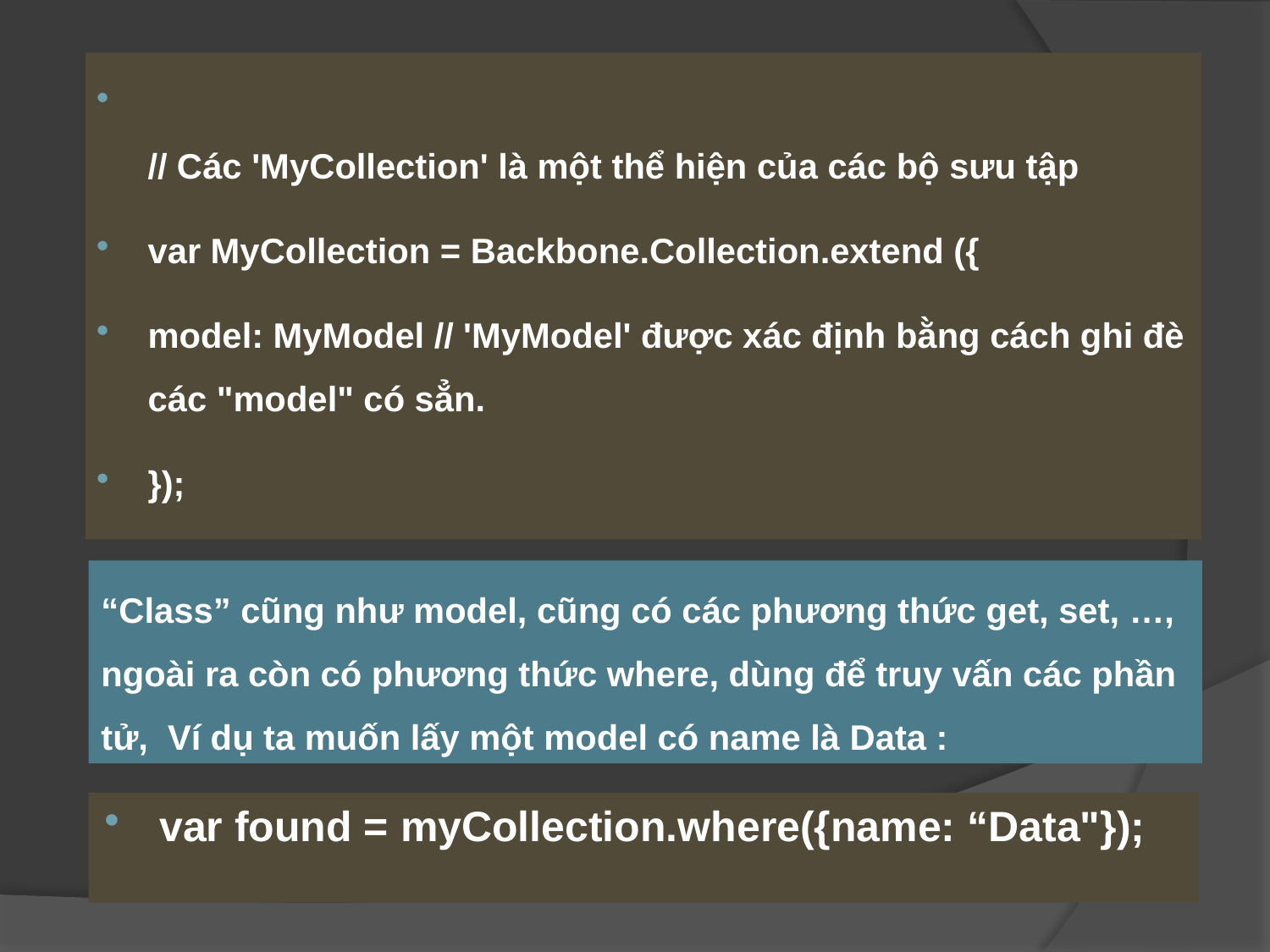

// Các 'MyCollection' là một thể hiện của các bộ sưu tập
var MyCollection = Backbone.Collection.extend ({
model: MyModel // 'MyModel' được xác định bằng cách ghi đè các "model" có sẳn.
});
“Class” cũng như model, cũng có các phương thức get, set, …, ngoài ra còn có phương thức where, dùng để truy vấn các phần tử,  Ví dụ ta muốn lấy một model có name là Data :
var found = myCollection.where({name: “Data"});